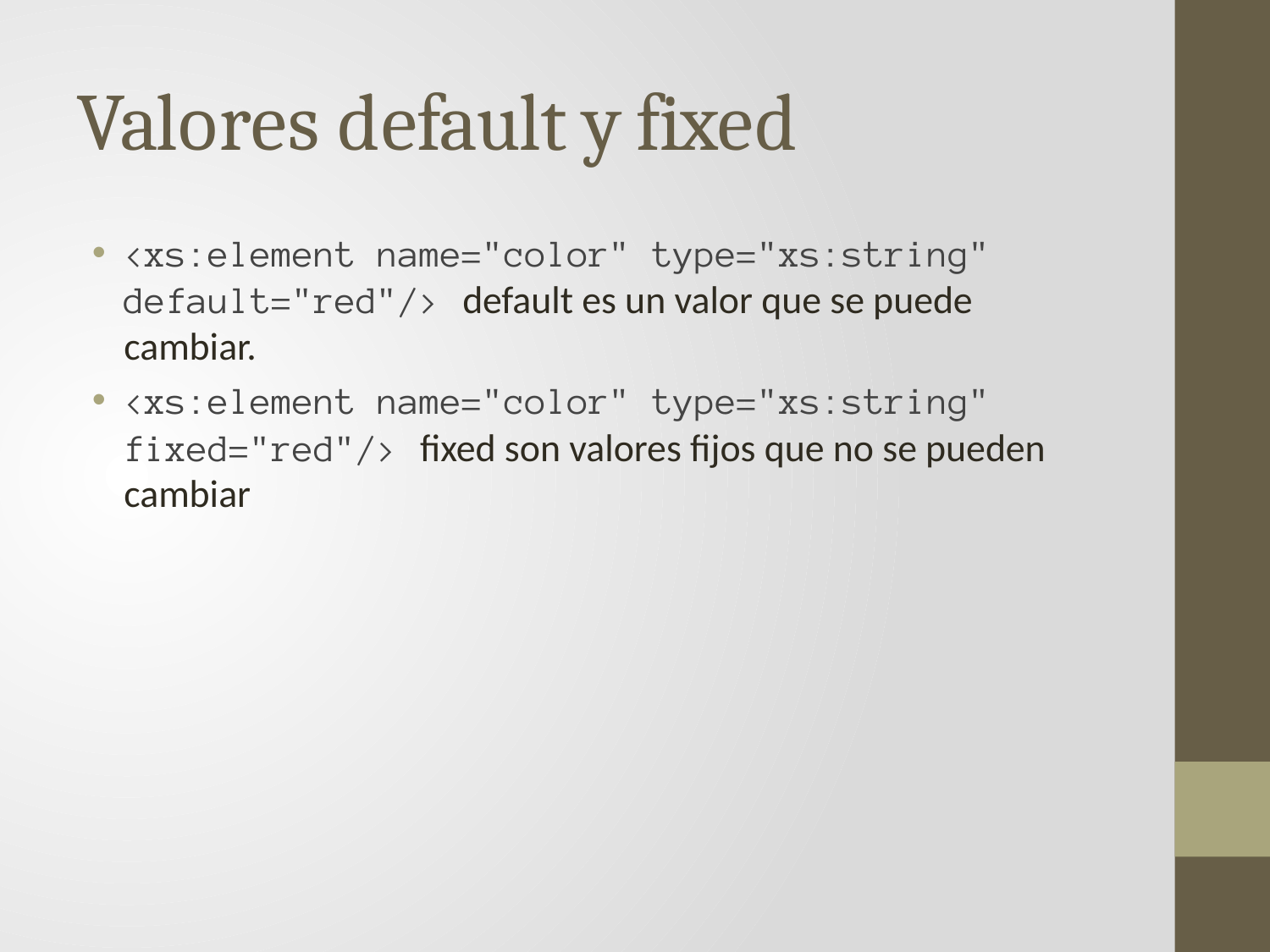

# Valores default y fixed
<xs:element name="color" type="xs:string" default="red"/> default es un valor que se puede cambiar.
<xs:element name="color" type="xs:string" fixed="red"/> fixed son valores fijos que no se pueden cambiar